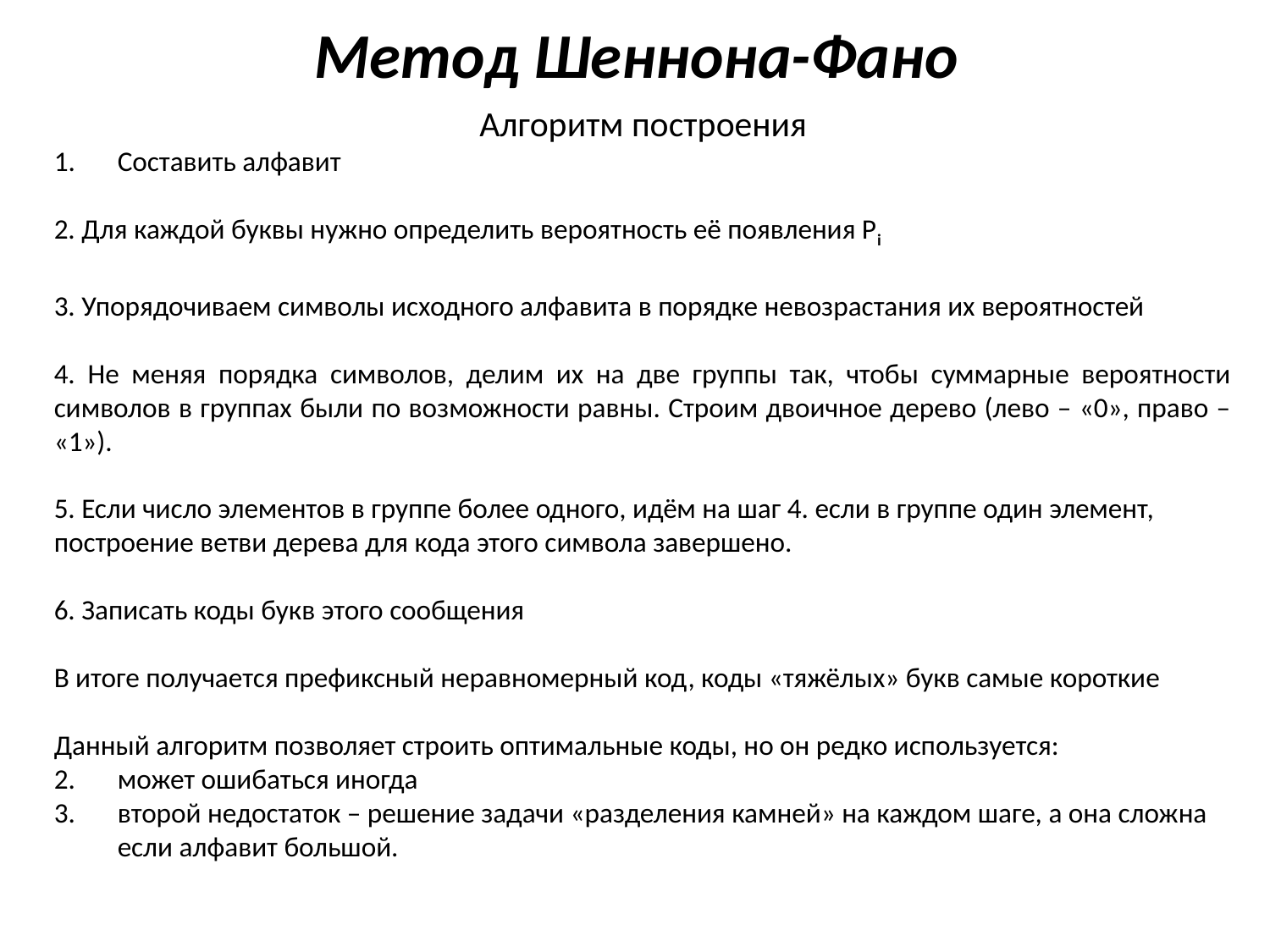

# Метод Шеннона-Фано
Алгоритм построения
Составить алфавит

2. Для каждой буквы нужно определить вероятность её появления Pi

3. Упорядочиваем символы исходного алфавита в порядке невозрастания их вероятностей

4. Не меняя порядка символов, делим их на две группы так, чтобы суммарные вероятности символов в группах были по возможности равны. Строим двоичное дерево (лево – «0», право – «1»).

5. Если число элементов в группе более одного, идём на шаг 4. если в группе один элемент, построение ветви дерева для кода этого символа завершено.

6. Записать коды букв этого сообщения

В итоге получается префиксный неравномерный код, коды «тяжёлых» букв самые короткие

Данный алгоритм позволяет строить оптимальные коды, но он редко используется:
может ошибаться иногда
второй недостаток – решение задачи «разделения камней» на каждом шаге, а она сложна если алфавит большой.